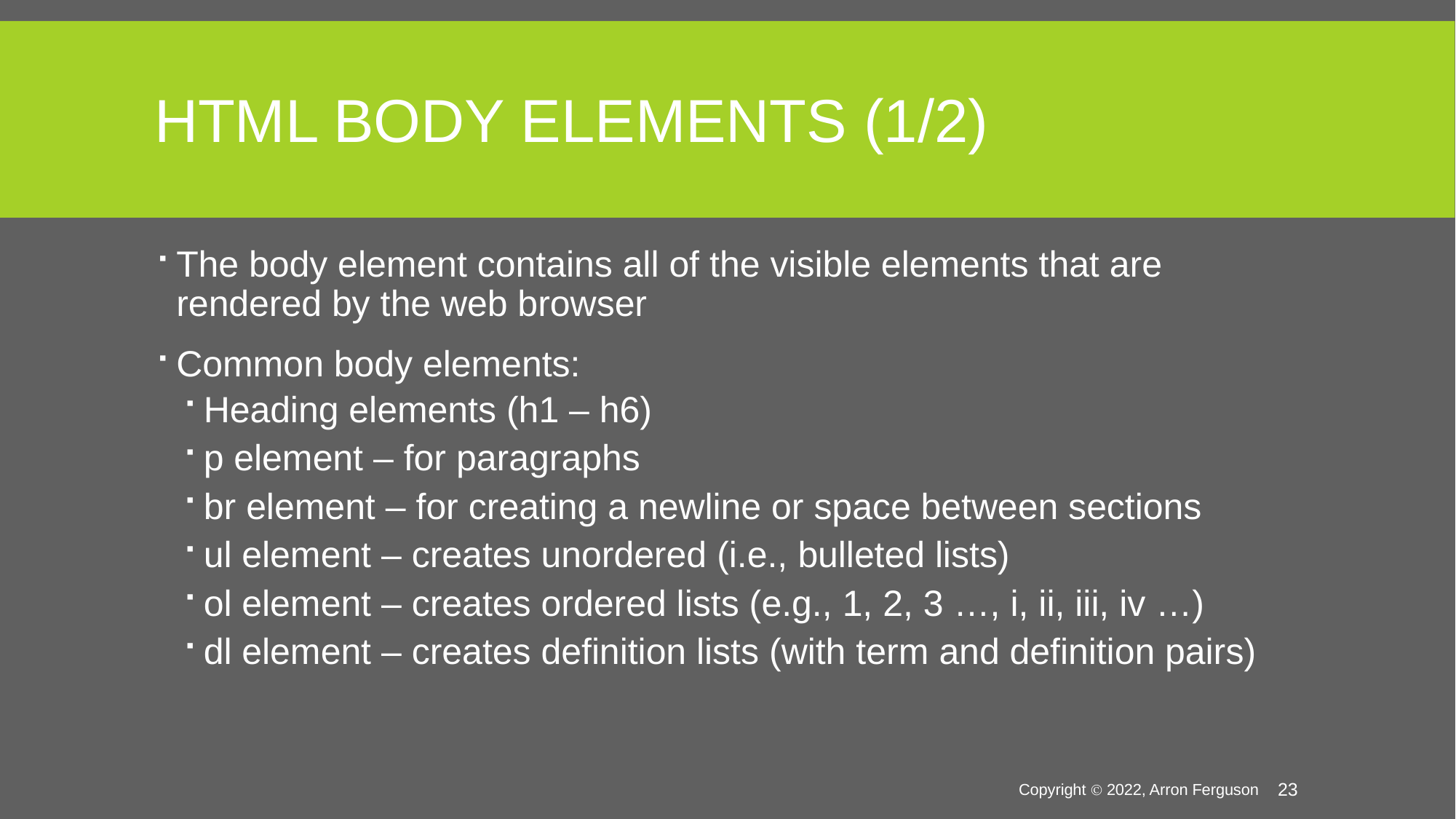

# HTML Body Elements (1/2)
The body element contains all of the visible elements that are rendered by the web browser
Common body elements:
Heading elements (h1 – h6)
p element – for paragraphs
br element – for creating a newline or space between sections
ul element – creates unordered (i.e., bulleted lists)
ol element – creates ordered lists (e.g., 1, 2, 3 …, i, ii, iii, iv …)
dl element – creates definition lists (with term and definition pairs)
Copyright Ⓒ 2022, Arron Ferguson
23